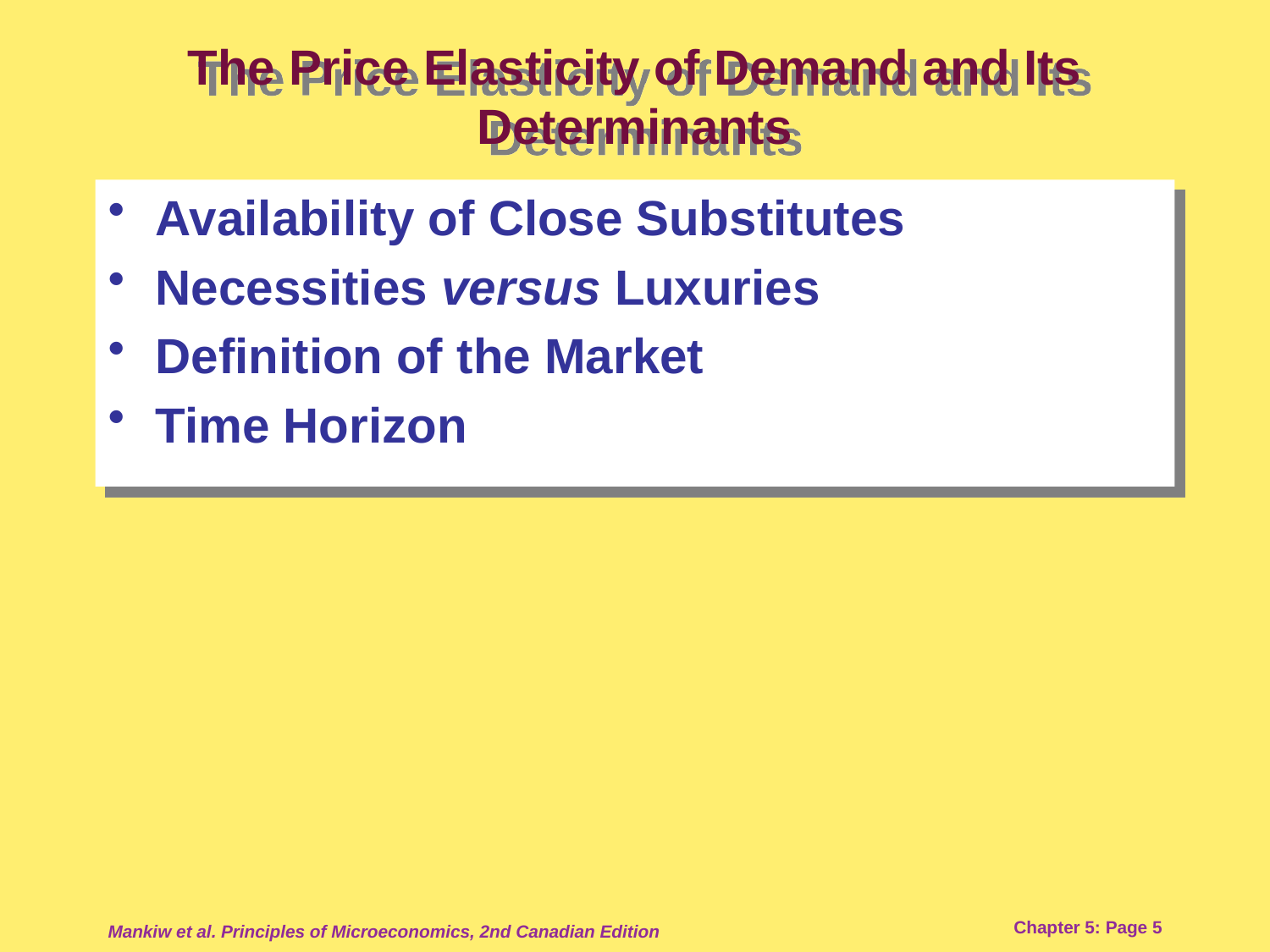

# The Price Elasticity of Demand and Its Determinants
Availability of Close Substitutes
Necessities versus Luxuries
Definition of the Market
Time Horizon
Mankiw et al. Principles of Microeconomics, 2nd Canadian Edition
Chapter 5: Page 5